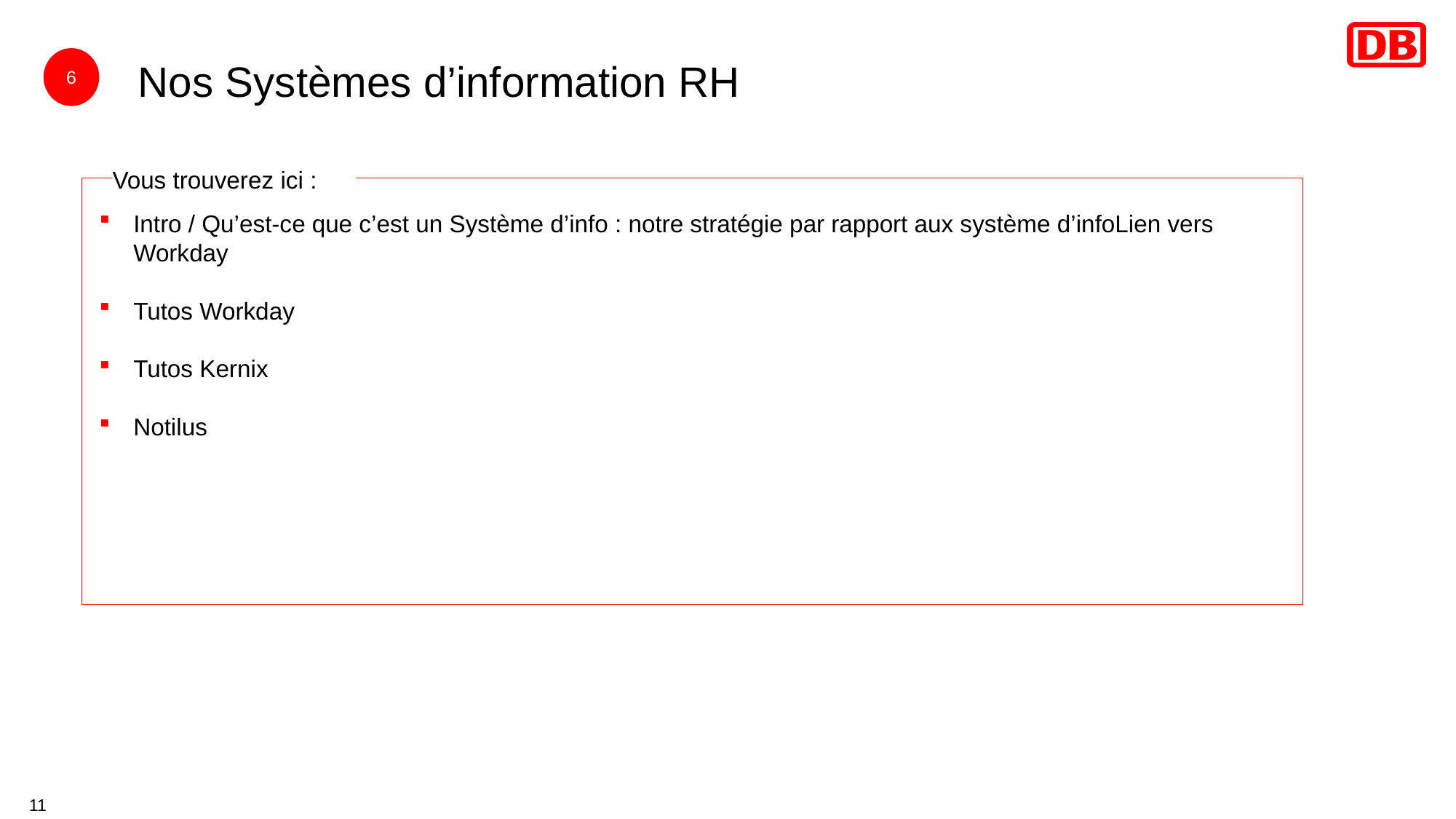

# Nos Systèmes d’information RH
6
Vous trouverez ici :

Intro / Qu’est-ce que c’est un Système d’info : notre stratégie par rapport aux système d’infoLien vers Workday

Tutos Workday

Tutos Kernix

Notilus

Une personne en charge du contrôle de gestion social (collecte, analyse, synthèse des informations et data sociales)
Chargé d’optimiser la politique RH et les coûts financiers
Permet l’analyse des données du personnel et la production d’indicateurs

11